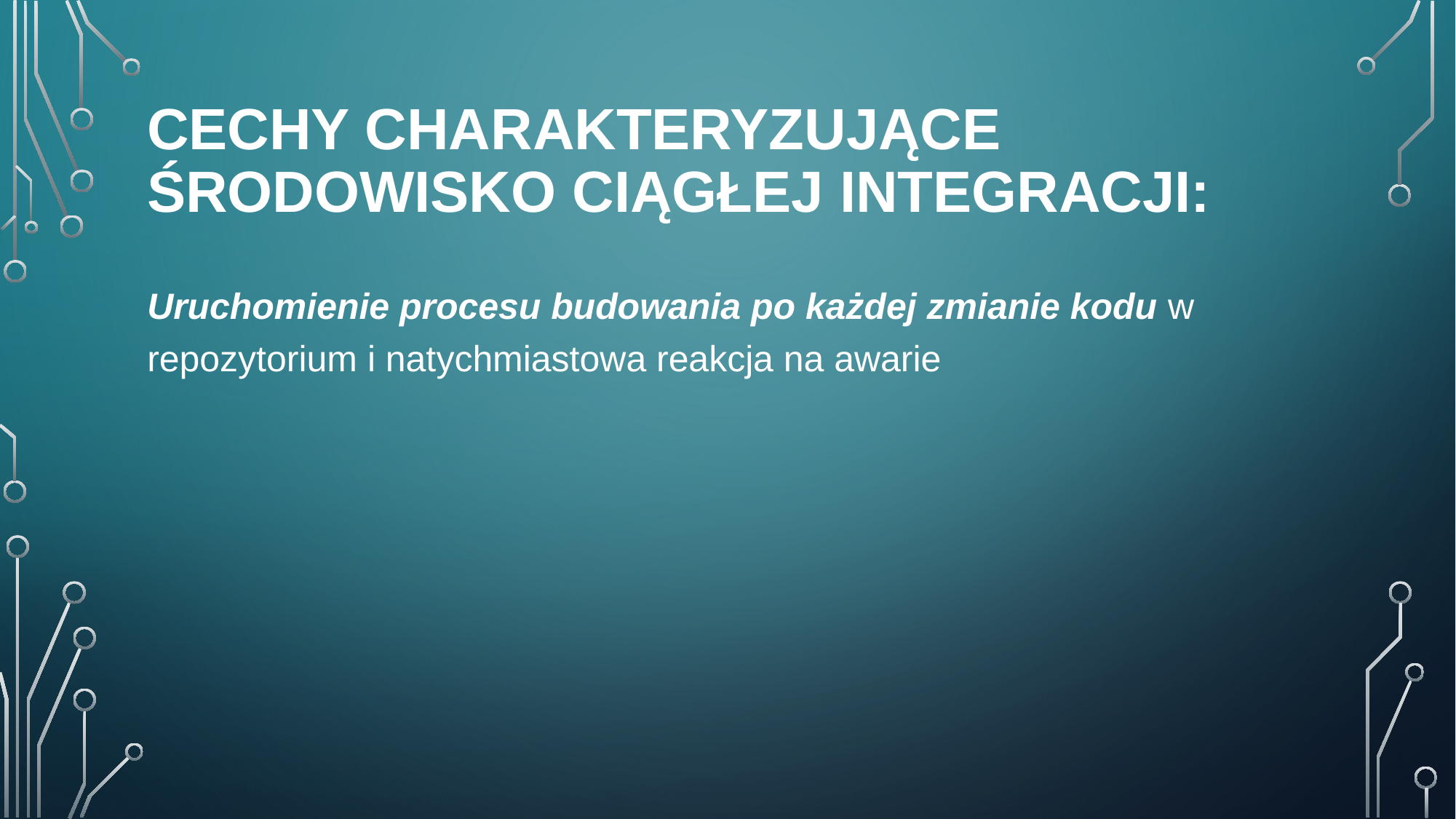

# Cechy charakteryzujące środowisko ciągłej integracji:
Uruchomienie procesu budowania po każdej zmianie kodu w repozytorium i natychmiastowa reakcja na awarie